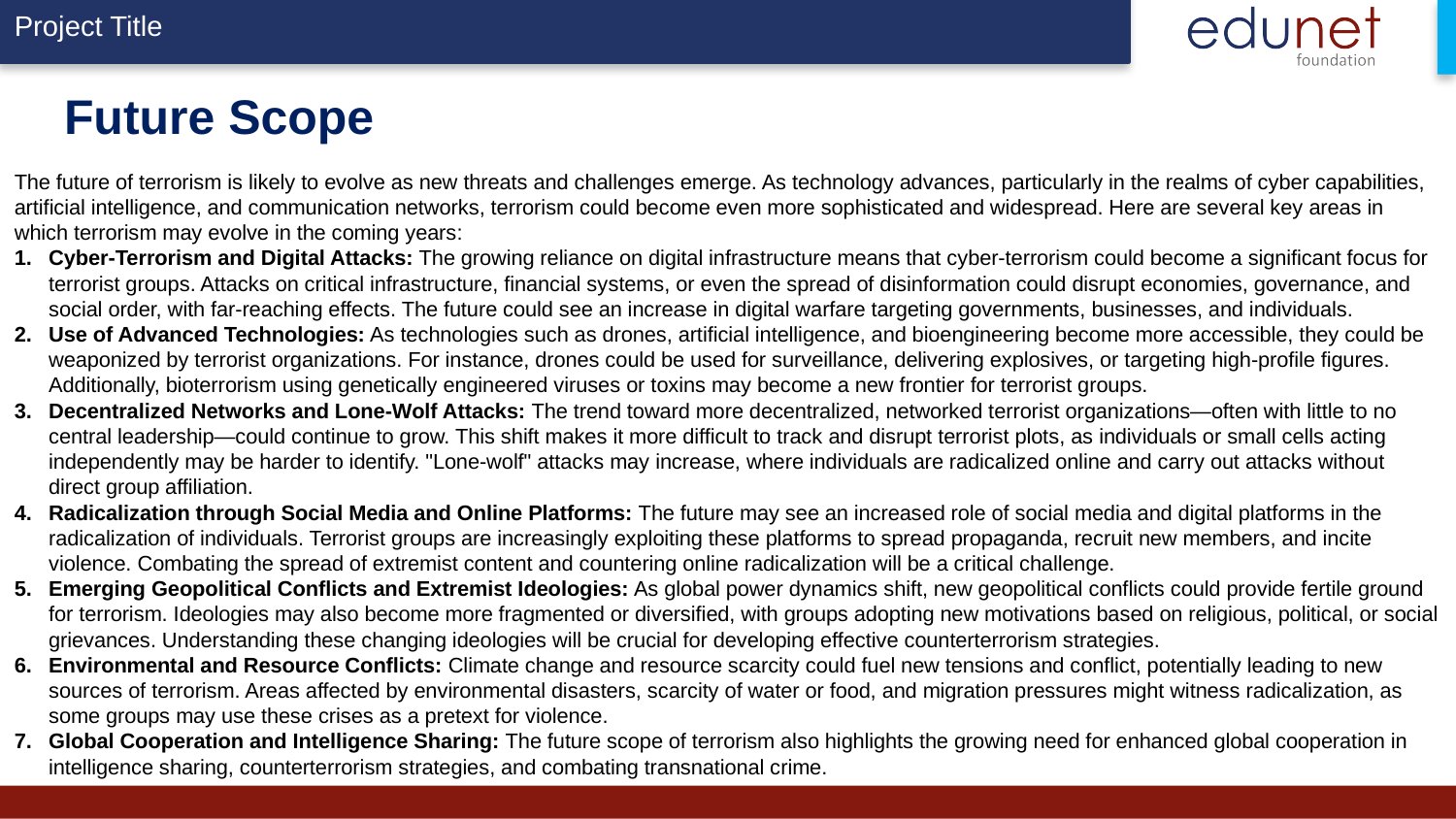

# Future Scope
The future of terrorism is likely to evolve as new threats and challenges emerge. As technology advances, particularly in the realms of cyber capabilities, artificial intelligence, and communication networks, terrorism could become even more sophisticated and widespread. Here are several key areas in which terrorism may evolve in the coming years:
Cyber-Terrorism and Digital Attacks: The growing reliance on digital infrastructure means that cyber-terrorism could become a significant focus for terrorist groups. Attacks on critical infrastructure, financial systems, or even the spread of disinformation could disrupt economies, governance, and social order, with far-reaching effects. The future could see an increase in digital warfare targeting governments, businesses, and individuals.
Use of Advanced Technologies: As technologies such as drones, artificial intelligence, and bioengineering become more accessible, they could be weaponized by terrorist organizations. For instance, drones could be used for surveillance, delivering explosives, or targeting high-profile figures. Additionally, bioterrorism using genetically engineered viruses or toxins may become a new frontier for terrorist groups.
Decentralized Networks and Lone-Wolf Attacks: The trend toward more decentralized, networked terrorist organizations—often with little to no central leadership—could continue to grow. This shift makes it more difficult to track and disrupt terrorist plots, as individuals or small cells acting independently may be harder to identify. "Lone-wolf" attacks may increase, where individuals are radicalized online and carry out attacks without direct group affiliation.
Radicalization through Social Media and Online Platforms: The future may see an increased role of social media and digital platforms in the radicalization of individuals. Terrorist groups are increasingly exploiting these platforms to spread propaganda, recruit new members, and incite violence. Combating the spread of extremist content and countering online radicalization will be a critical challenge.
Emerging Geopolitical Conflicts and Extremist Ideologies: As global power dynamics shift, new geopolitical conflicts could provide fertile ground for terrorism. Ideologies may also become more fragmented or diversified, with groups adopting new motivations based on religious, political, or social grievances. Understanding these changing ideologies will be crucial for developing effective counterterrorism strategies.
Environmental and Resource Conflicts: Climate change and resource scarcity could fuel new tensions and conflict, potentially leading to new sources of terrorism. Areas affected by environmental disasters, scarcity of water or food, and migration pressures might witness radicalization, as some groups may use these crises as a pretext for violence.
Global Cooperation and Intelligence Sharing: The future scope of terrorism also highlights the growing need for enhanced global cooperation in intelligence sharing, counterterrorism strategies, and combating transnational crime.